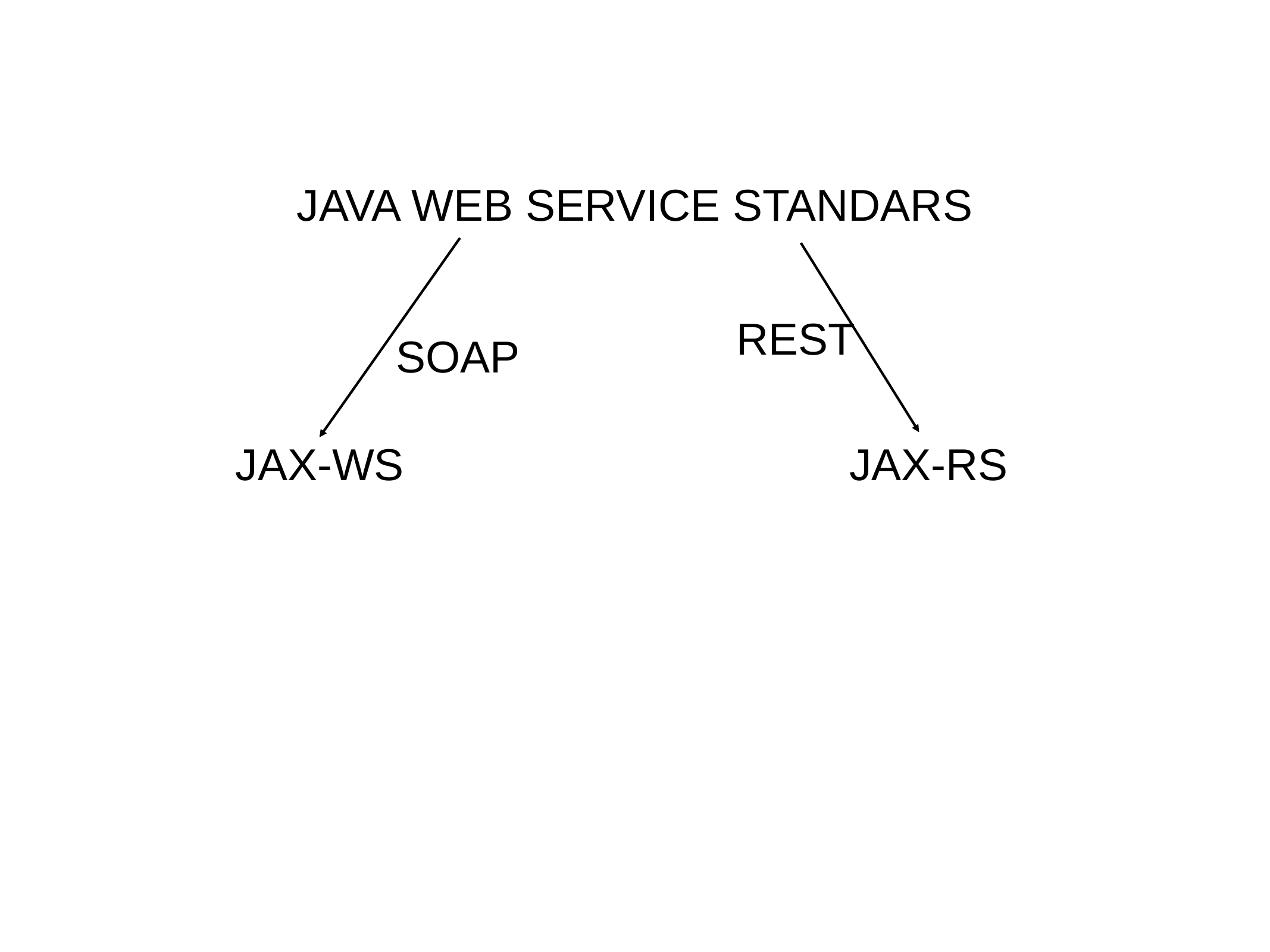

JAVA WEB SERVICE STANDARS

REST
SOAP
JAX-WS
JAX-RS